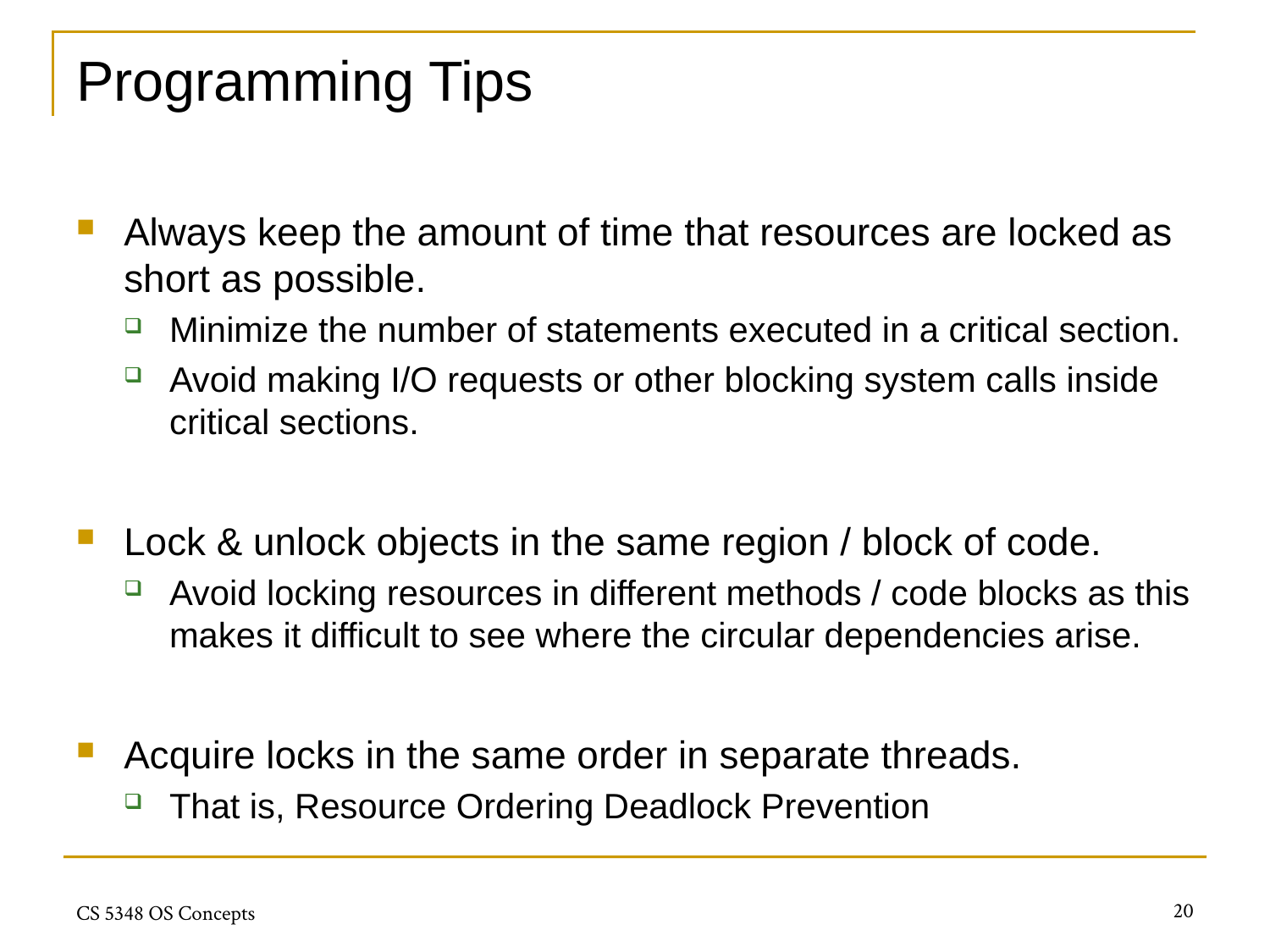

# Programming Tips
Always keep the amount of time that resources are locked as short as possible.
Minimize the number of statements executed in a critical section.
Avoid making I/O requests or other blocking system calls inside critical sections.

Lock & unlock objects in the same region / block of code.
Avoid locking resources in different methods / code blocks as this makes it difficult to see where the circular dependencies arise.

Acquire locks in the same order in separate threads.
That is, Resource Ordering Deadlock Prevention
20
CS 5348 OS Concepts